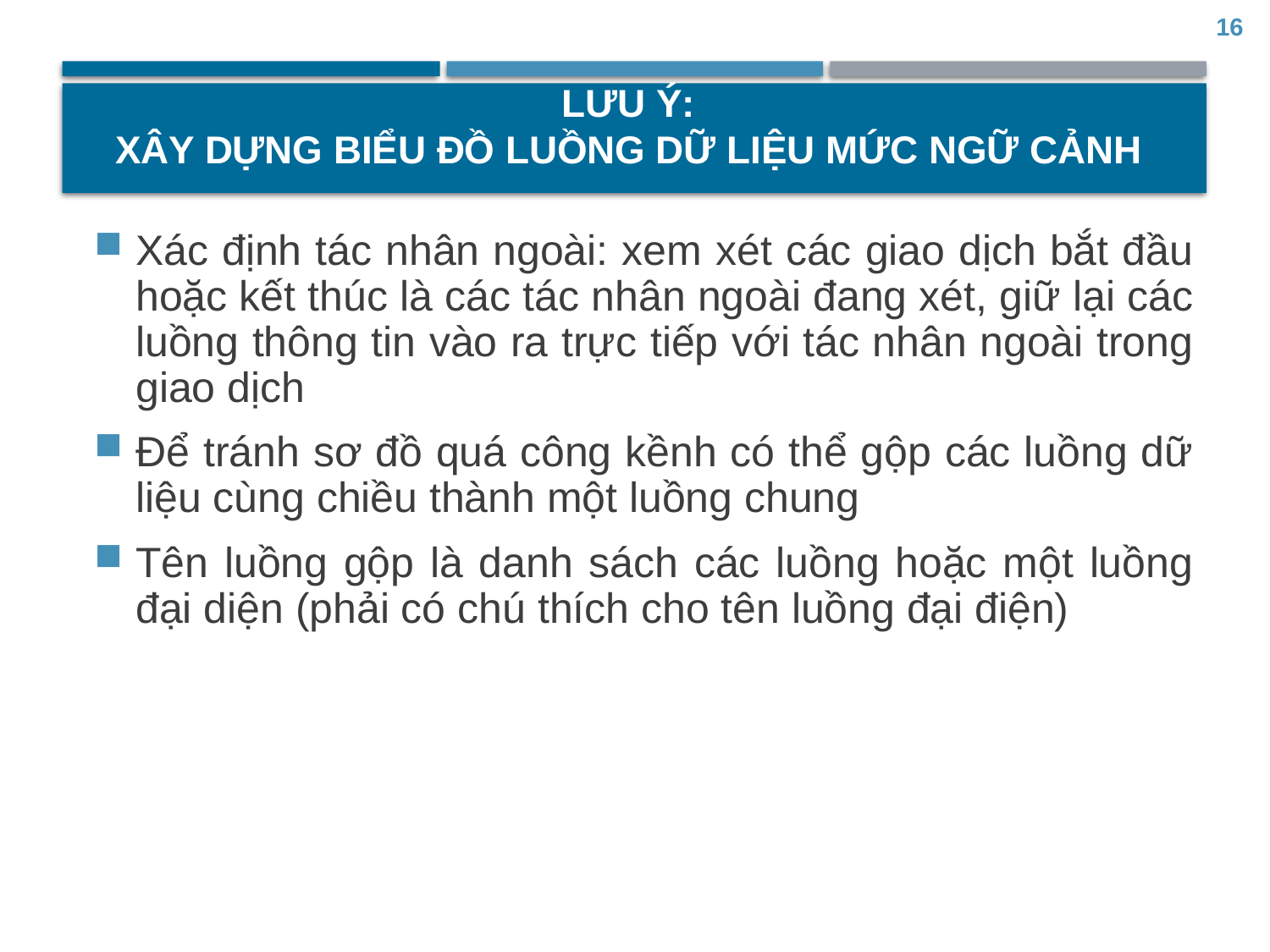

16
# Lưu Ý: Xây dựng biểu đồ luồng dữ liệu mức ngữ cảnh
Xác định tác nhân ngoài: xem xét các giao dịch bắt đầu hoặc kết thúc là các tác nhân ngoài đang xét, giữ lại các luồng thông tin vào ra trực tiếp với tác nhân ngoài trong giao dịch
Để tránh sơ đồ quá công kềnh có thể gộp các luồng dữ liệu cùng chiều thành một luồng chung
Tên luồng gộp là danh sách các luồng hoặc một luồng đại diện (phải có chú thích cho tên luồng đại điện)